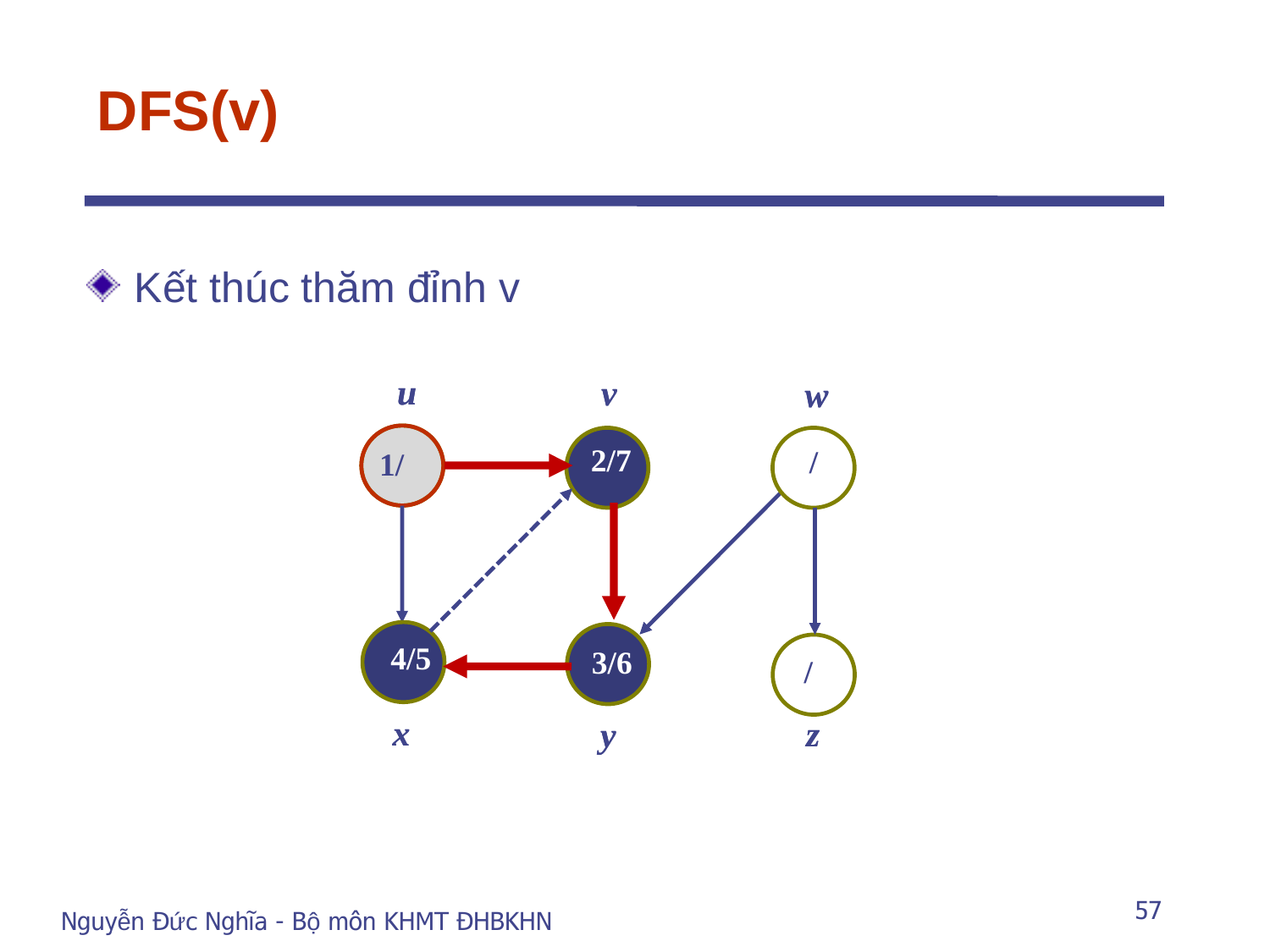

# DFS(v)
Kết thúc thăm đỉnh v
u
u
v
v
w
w

2/7
   /
1/

  4/5

 3/6
   /

x
x
z
z
y
y
57
Nguyễn Đức Nghĩa - Bộ môn KHMT ĐHBKHN